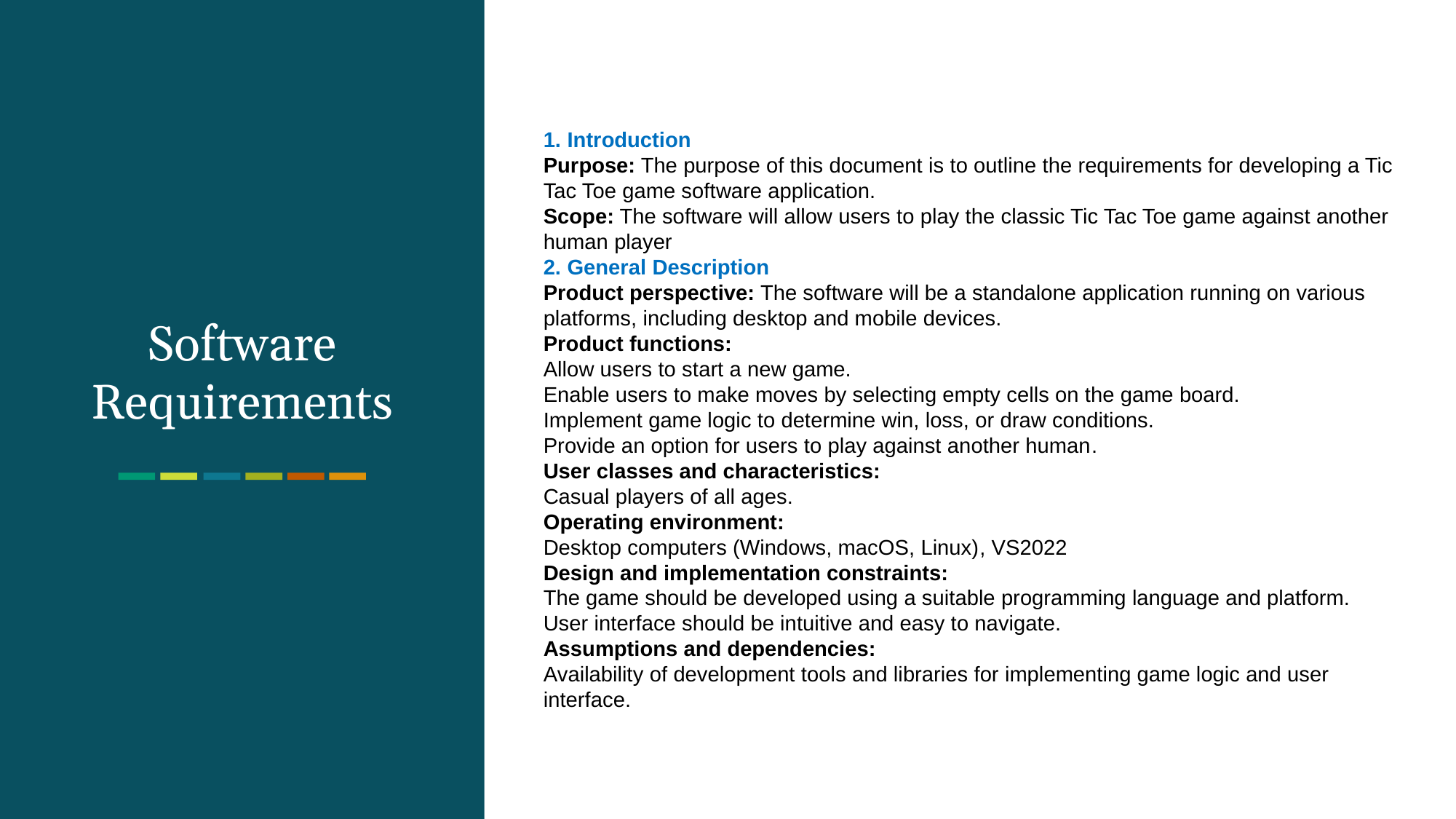

1. Introduction
Purpose: The purpose of this document is to outline the requirements for developing a Tic Tac Toe game software application.
Scope: The software will allow users to play the classic Tic Tac Toe game against another human player
2. General Description
Product perspective: The software will be a standalone application running on various platforms, including desktop and mobile devices.
Product functions:
Allow users to start a new game.
Enable users to make moves by selecting empty cells on the game board.
Implement game logic to determine win, loss, or draw conditions.
Provide an option for users to play against another human.
User classes and characteristics:
Casual players of all ages.
Operating environment:
Desktop computers (Windows, macOS, Linux), VS2022
Design and implementation constraints:
The game should be developed using a suitable programming language and platform.
User interface should be intuitive and easy to navigate.
Assumptions and dependencies:
Availability of development tools and libraries for implementing game logic and user interface.
Software Requirements